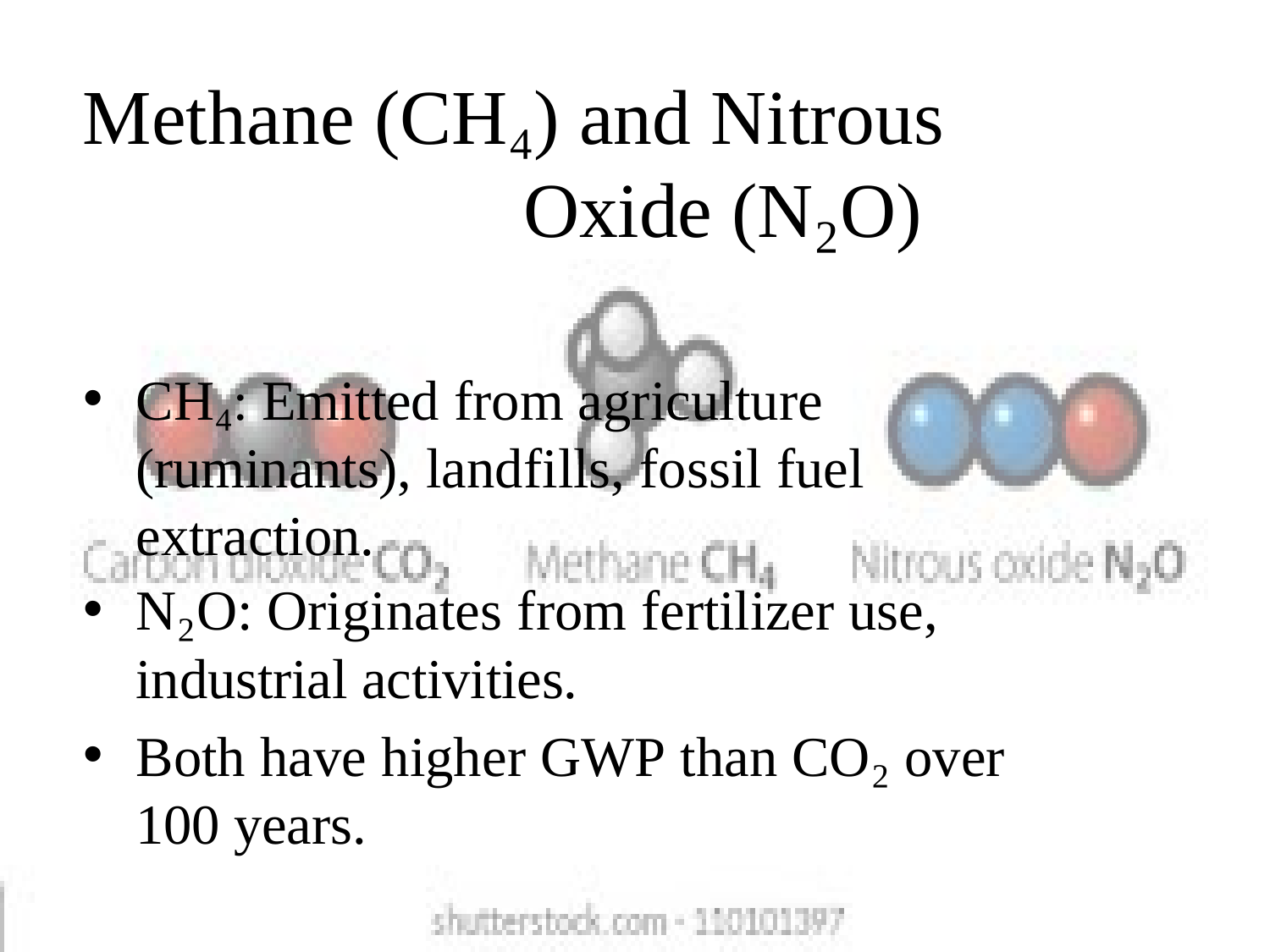

# Methane (CH₄) and Nitrous Oxide (N₂O)
CH₄: Emitted from agriculture (ruminants), landfills, fossil fuel extraction.
N₂O: Originates from fertilizer use, industrial activities.
Both have higher GWP than CO₂ over 100 years.